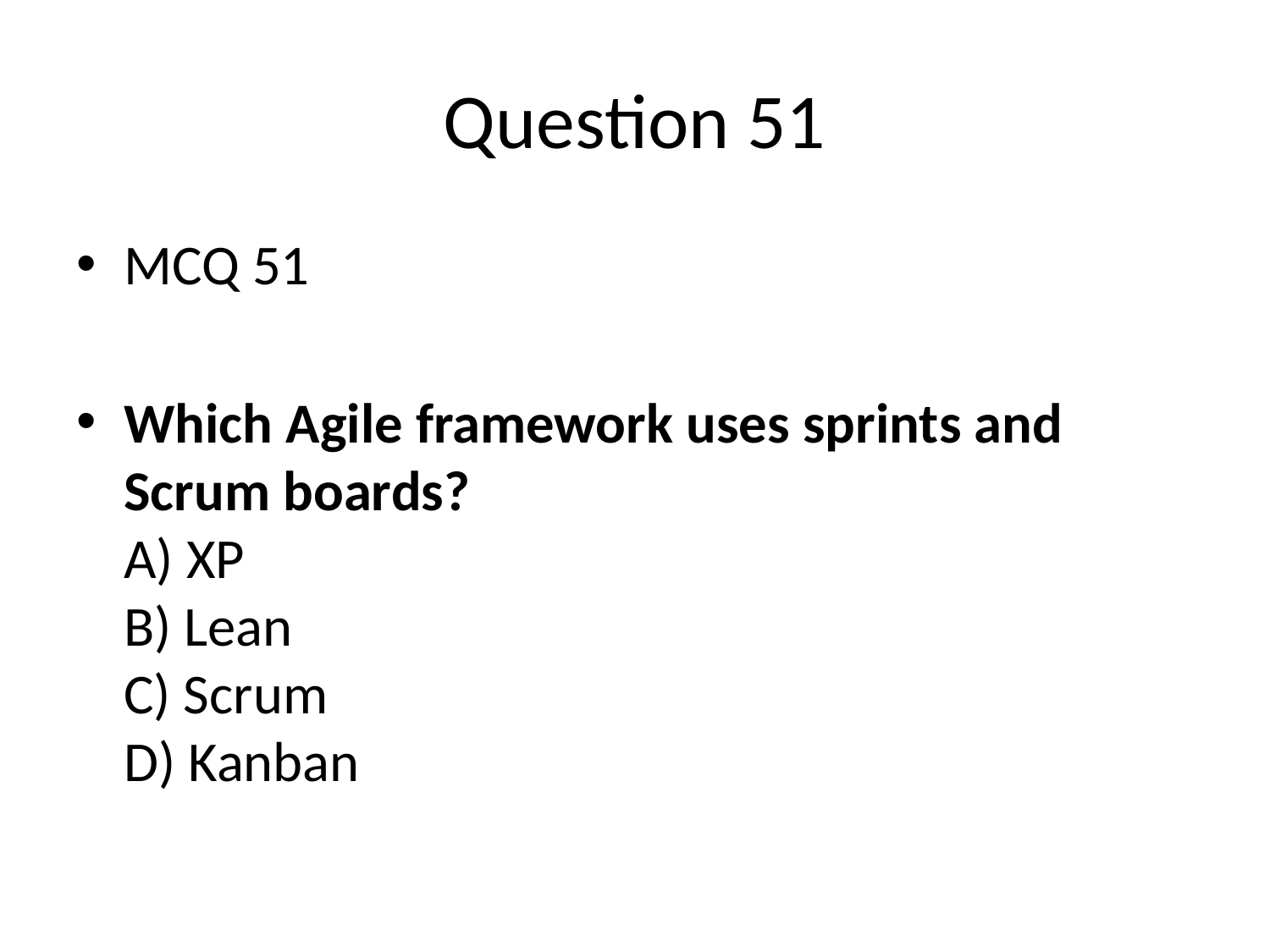

# Question 51
MCQ 51

Which Agile framework uses sprints and Scrum boards?
A) XP
B) Lean
C) Scrum
D) Kanban